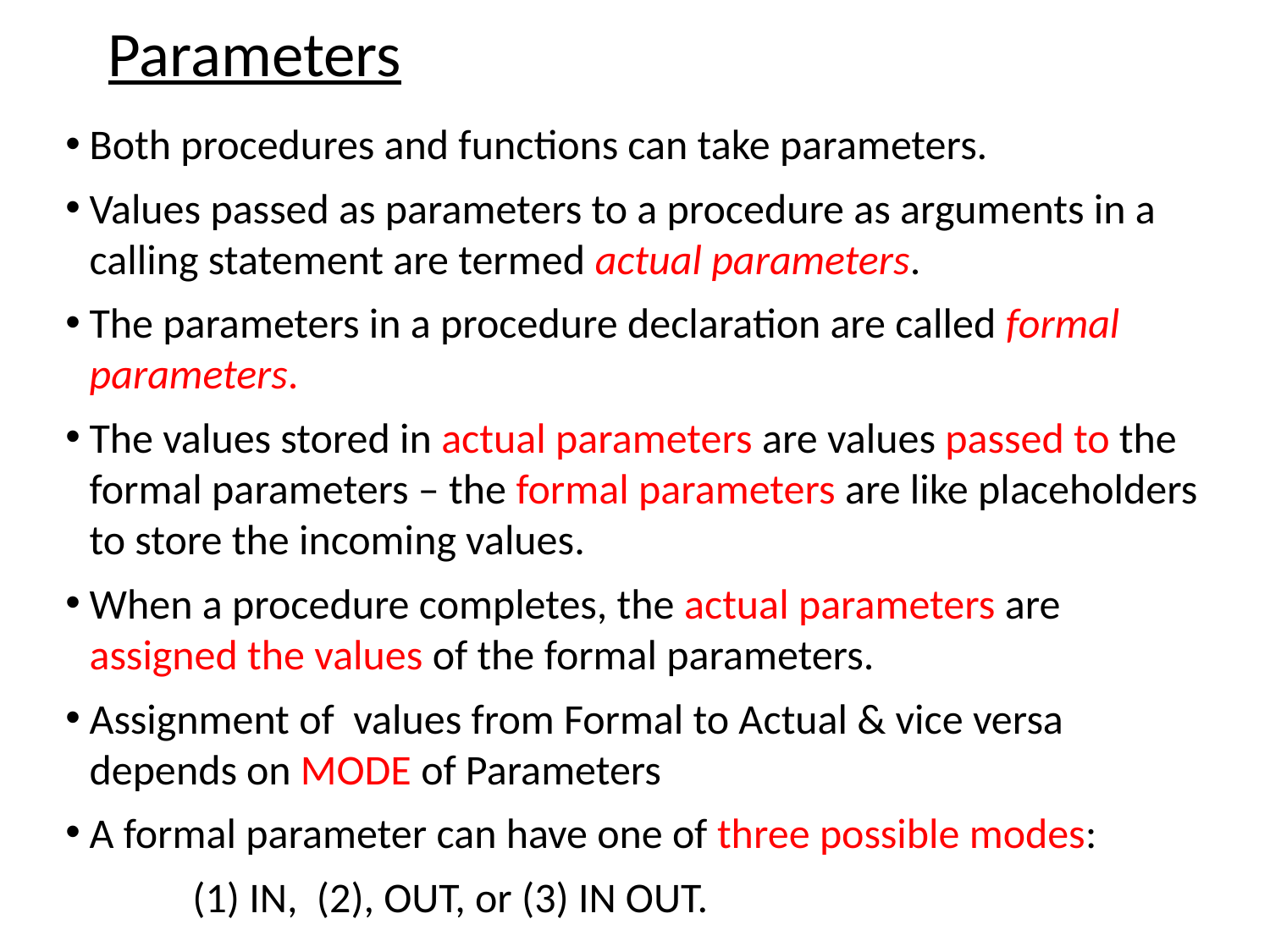

# Parameters
Both procedures and functions can take parameters.
Values passed as parameters to a procedure as arguments in a calling statement are termed actual parameters.
The parameters in a procedure declaration are called formal parameters.
The values stored in actual parameters are values passed to the formal parameters – the formal parameters are like placeholders to store the incoming values.
When a procedure completes, the actual parameters are assigned the values of the formal parameters.
Assignment of  values from Formal to Actual & vice versa depends on MODE of Parameters
A formal parameter can have one of three possible modes:
	(1) IN,  (2), OUT, or (3) IN OUT.